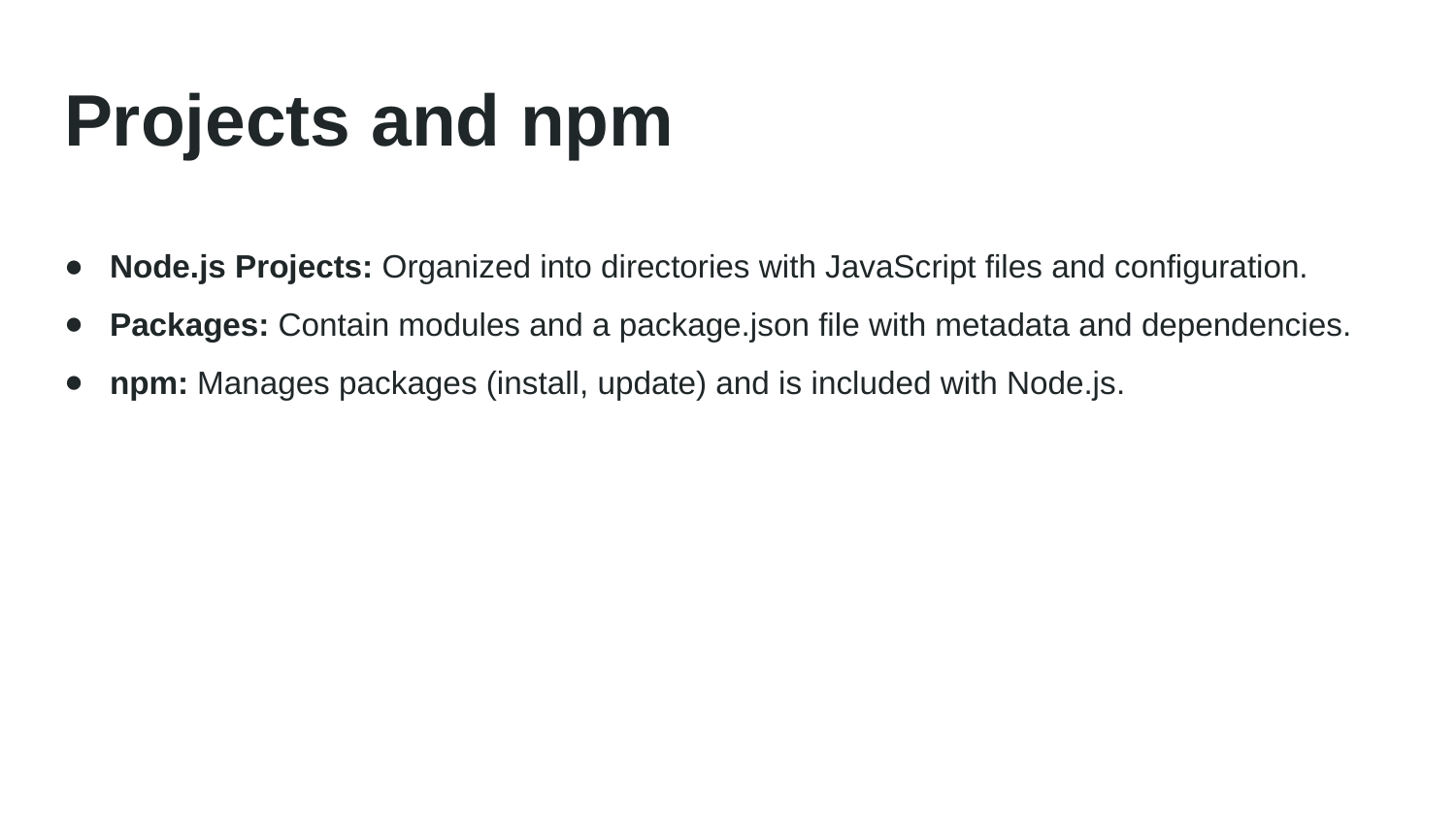

# Projects and npm
Node.js Projects: Organized into directories with JavaScript files and configuration.
Packages: Contain modules and a package.json file with metadata and dependencies.
npm: Manages packages (install, update) and is included with Node.js.